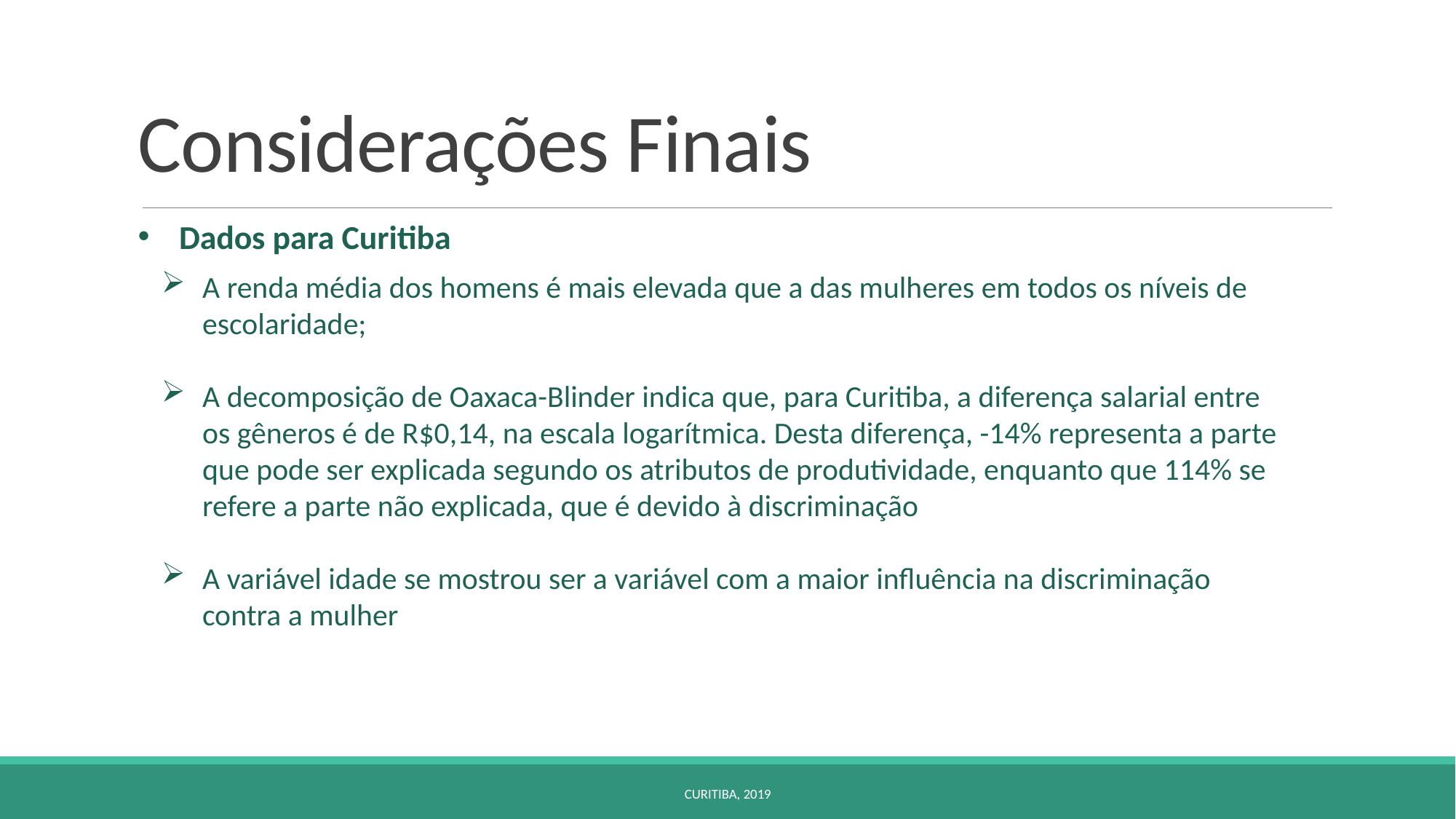

# Considerações Finais
Dados para Curitiba
A renda média dos homens é mais elevada que a das mulheres em todos os níveis de escolaridade;

A decomposição de Oaxaca-Blinder indica que, para Curitiba, a diferença salarial entre os gêneros é de R$0,14, na escala logarítmica. Desta diferença, -14% representa a parte que pode ser explicada segundo os atributos de produtividade, enquanto que 114% se refere a parte não explicada, que é devido à discriminação

A variável idade se mostrou ser a variável com a maior influência na discriminação contra a mulher
Curitiba, 2019